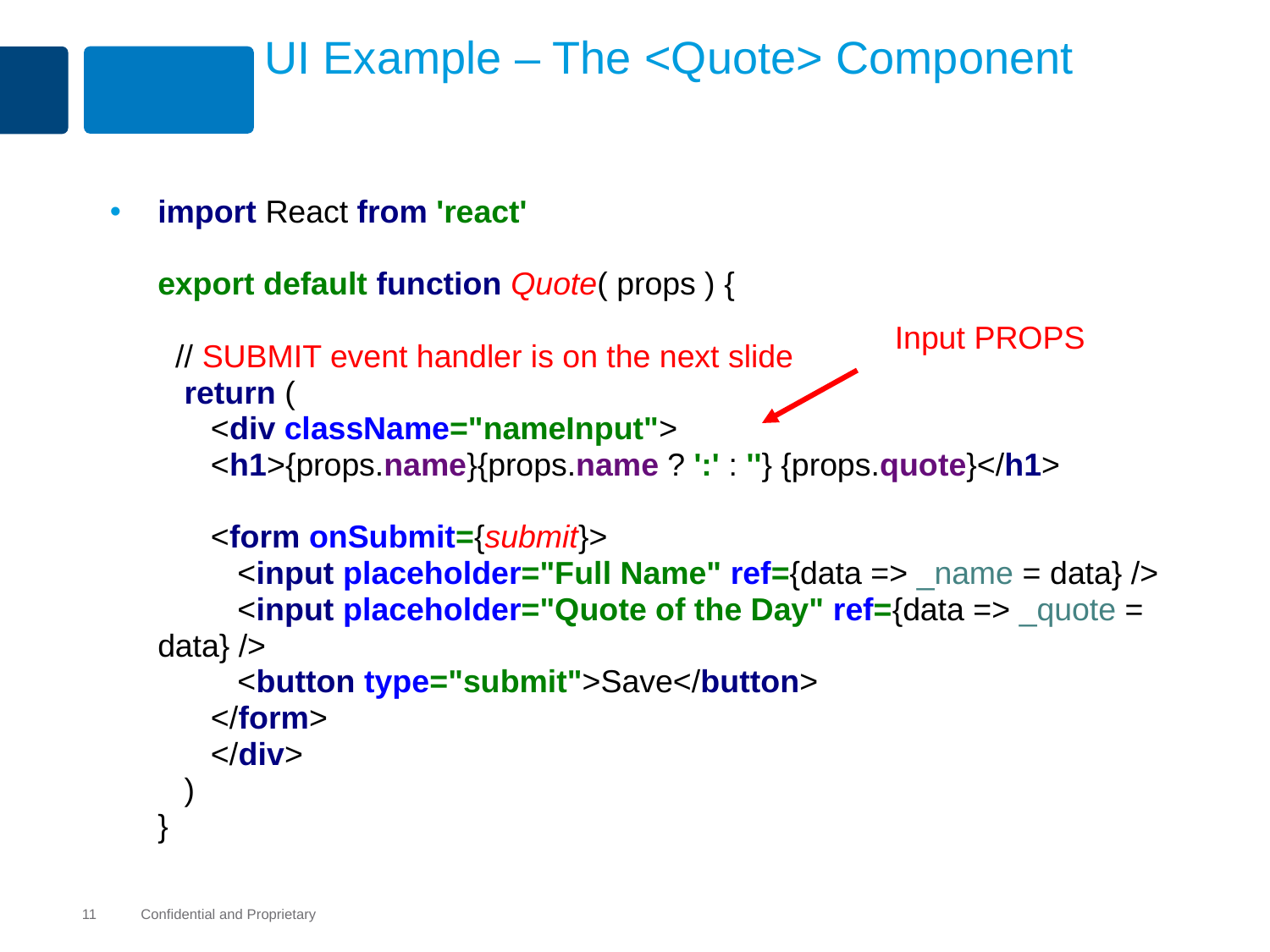

# UI Example – The <Quote> Component
import React from 'react'
export default function Quote( props ) {
  // SUBMIT event handler is on the next slide
   return (
      <div className="nameInput">
      <h1>{props.name}{props.name ? ':' : ''} {props.quote}</h1>
      <form onSubmit={submit}>
         <input placeholder="Full Name" ref={data => _name = data} />
         <input placeholder="Quote of the Day" ref={data => _quote = data} />
         <button type="submit">Save</button>
      </form>
      </div>
   )
}
Input PROPS